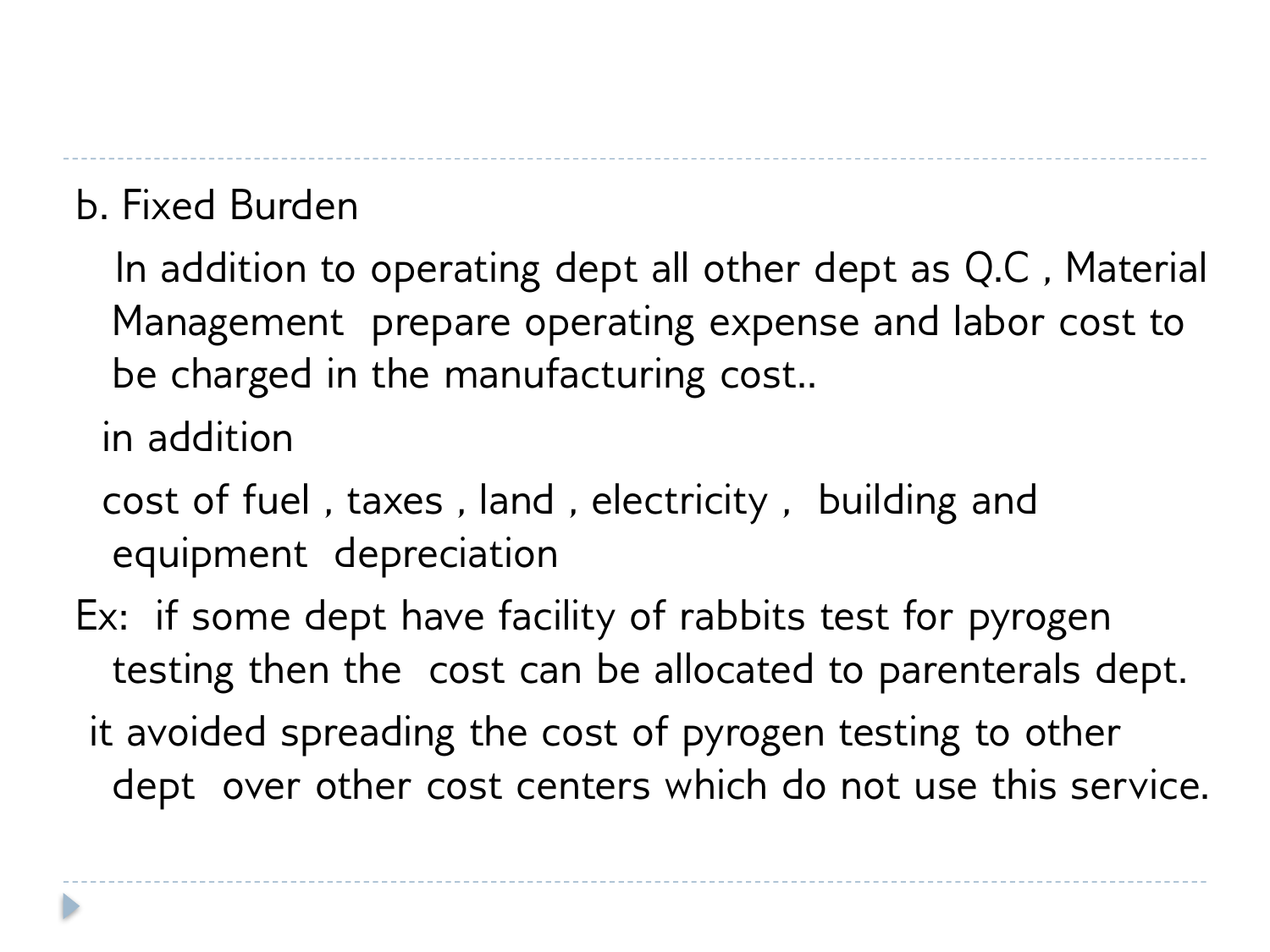

#
b. Fixed Burden
   In addition to operating dept all other dept as Q.C , Material Management  prepare operating expense and labor cost to be charged in the manufacturing cost..
  in addition
  cost of fuel , taxes , land , electricity ,  building and equipment  depreciation
Ex:  if some dept have facility of rabbits test for pyrogen testing then the  cost can be allocated to parenterals dept.
 it avoided spreading the cost of pyrogen testing to other dept  over other cost centers which do not use this service.